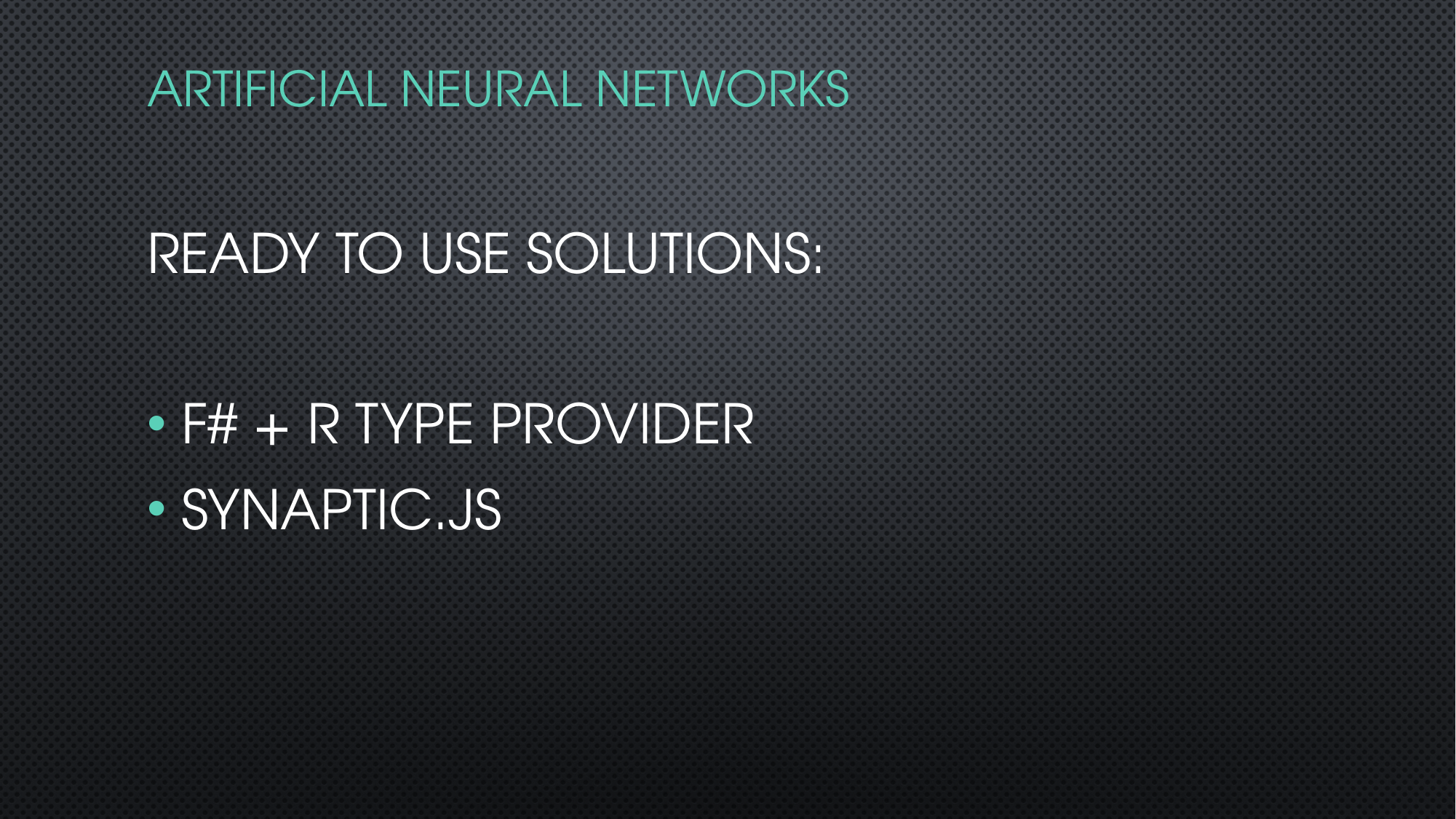

# Artificial Neural networks

Ready to use solutions:

F# + R Type provider
Synaptic.js